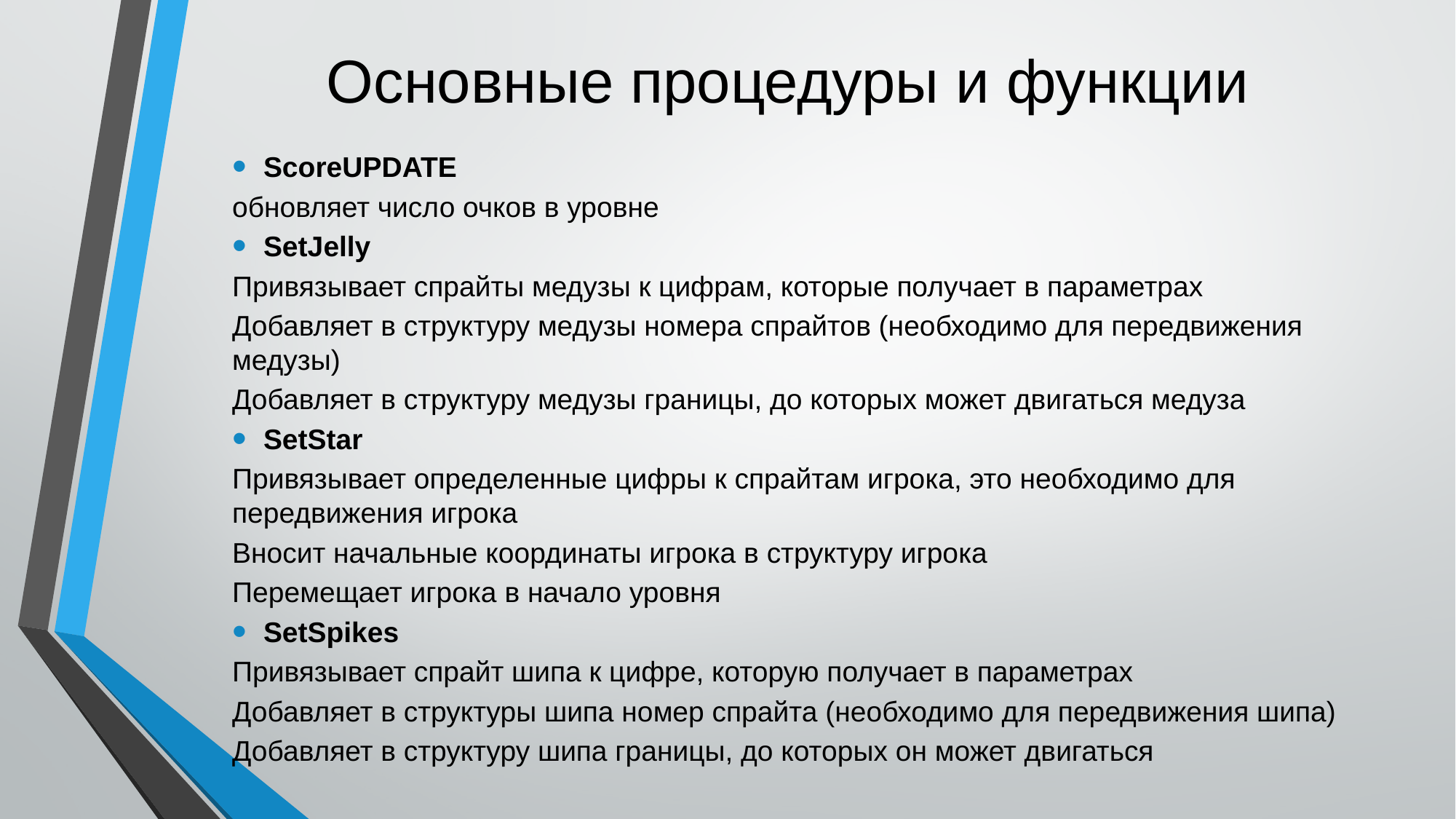

# Основные процедуры и функции
ScoreUPDATE
обновляет число очков в уровне
SetJelly
Привязывает спрайты медузы к цифрам, которые получает в параметрах
Добавляет в структуру медузы номера спрайтов (необходимо для передвижения медузы)
Добавляет в структуру медузы границы, до которых может двигаться медуза
SetStar
Привязывает определенные цифры к спрайтам игрока, это необходимо для передвижения игрока
Вносит начальные координаты игрока в структуру игрока
Перемещает игрока в начало уровня
SetSpikes
Привязывает спрайт шипа к цифре, которую получает в параметрах
Добавляет в структуры шипа номер спрайта (необходимо для передвижения шипа)
Добавляет в структуру шипа границы, до которых он может двигаться